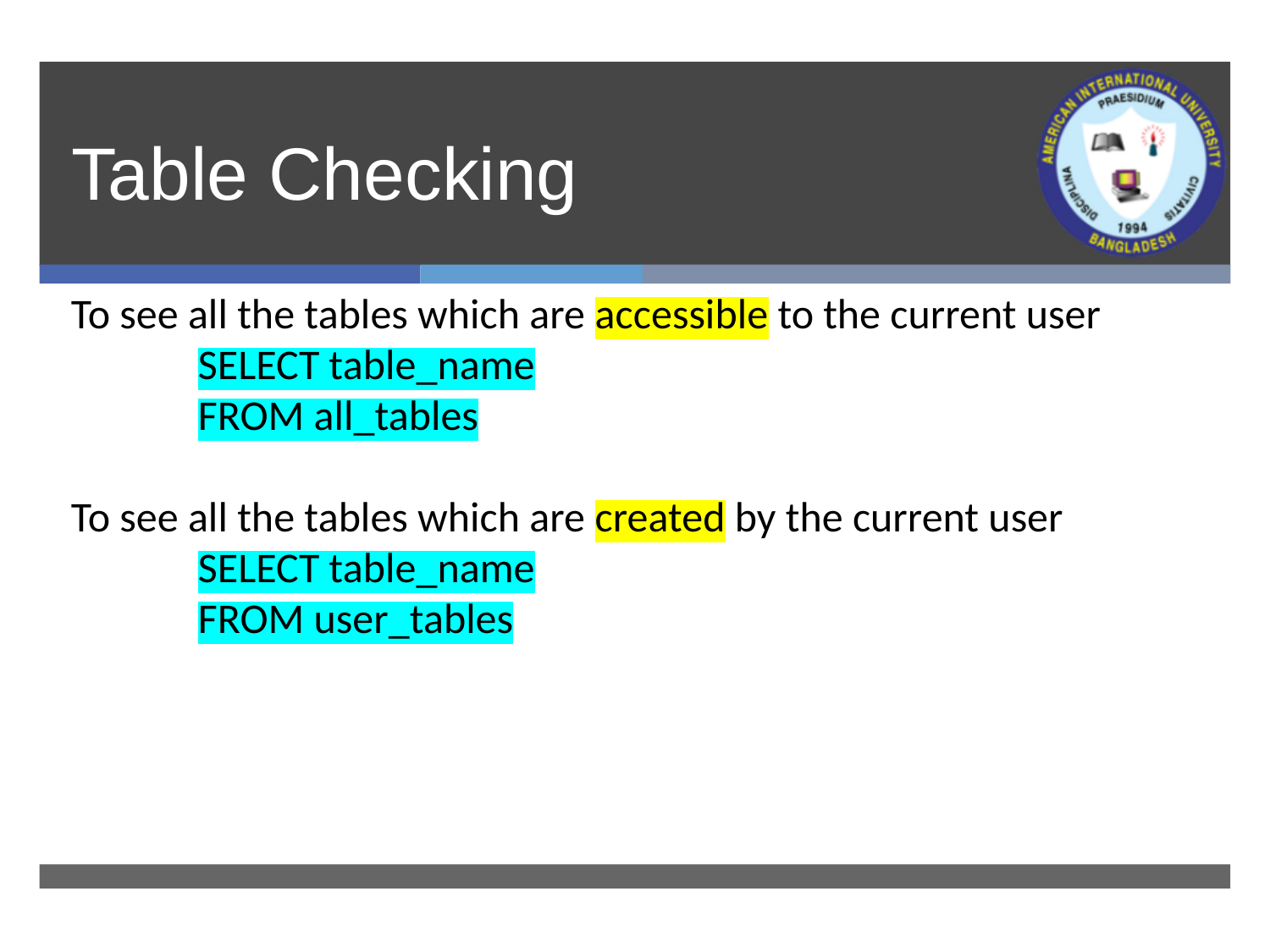

# Table Checking
To see all the tables which are accessible to the current user
SELECT table_name
FROM all_tables

To see all the tables which are created by the current user
SELECT table_name
FROM user_tables